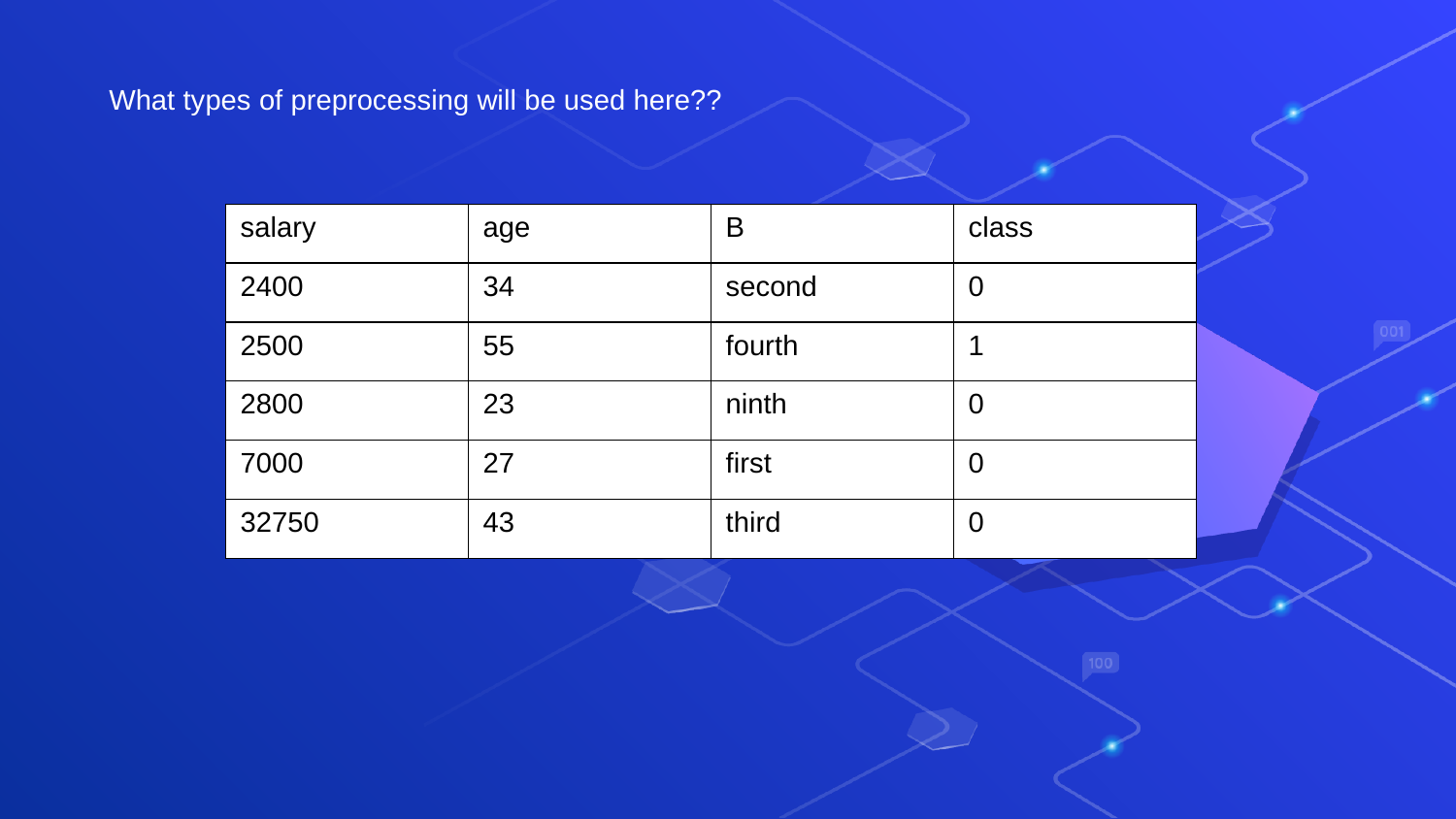

What types of preprocessing will be used here??
| salary | age | B | class |
| --- | --- | --- | --- |
| 2400 | 34 | second | 0 |
| 2500 | 55 | fourth | 1 |
| 2800 | 23 | ninth | 0 |
| 7000 | 27 | first | 0 |
| 32750 | 43 | third | 0 |